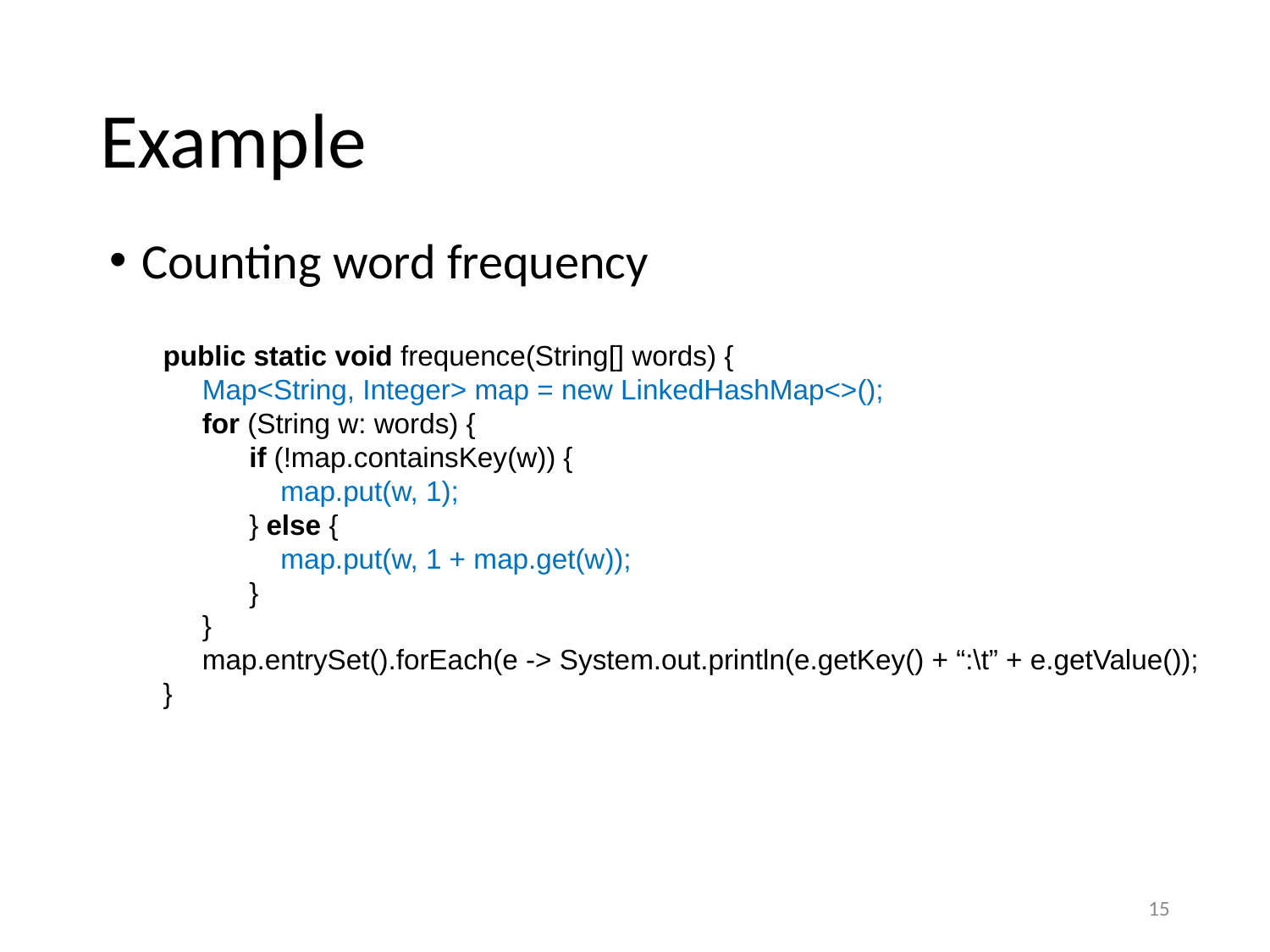

# Example
Counting word frequency
public static void frequence(String[] words) {
     Map<String, Integer> map = new LinkedHashMap<>();
     for (String w: words) {
           if (!map.containsKey(w)) {
               map.put(w, 1);
           } else {
               map.put(w, 1 + map.get(w));
           }
     }
     map.entrySet().forEach(e -> System.out.println(e.getKey() + “:\t” + e.getValue());
}
15